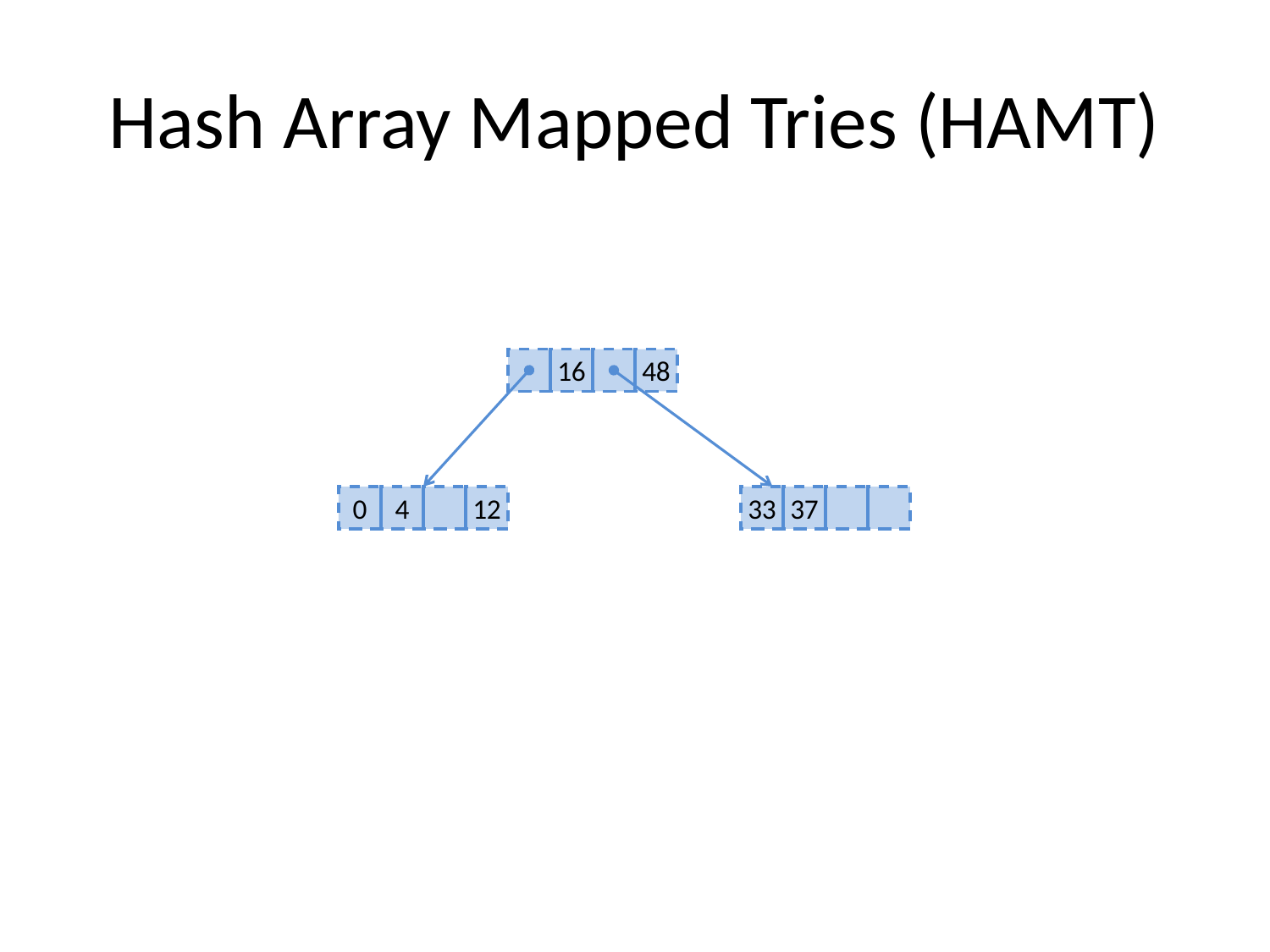

# Hash Array Mapped Tries (HAMT)

16

48
0
4

12
33
37